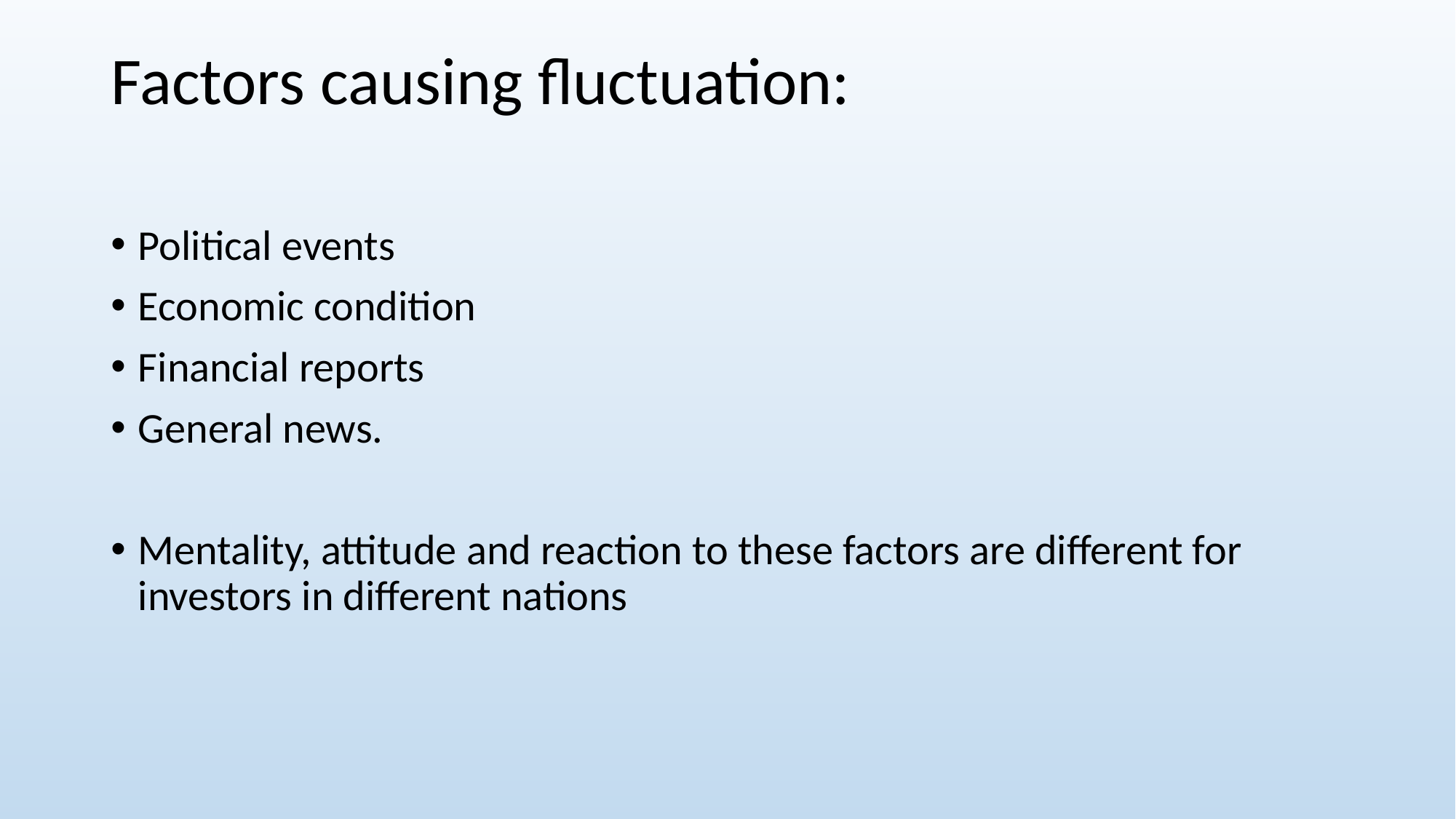

# Factors causing fluctuation:
Political events
Economic condition
Financial reports
General news.

Mentality, attitude and reaction to these factors are different for investors in different nations